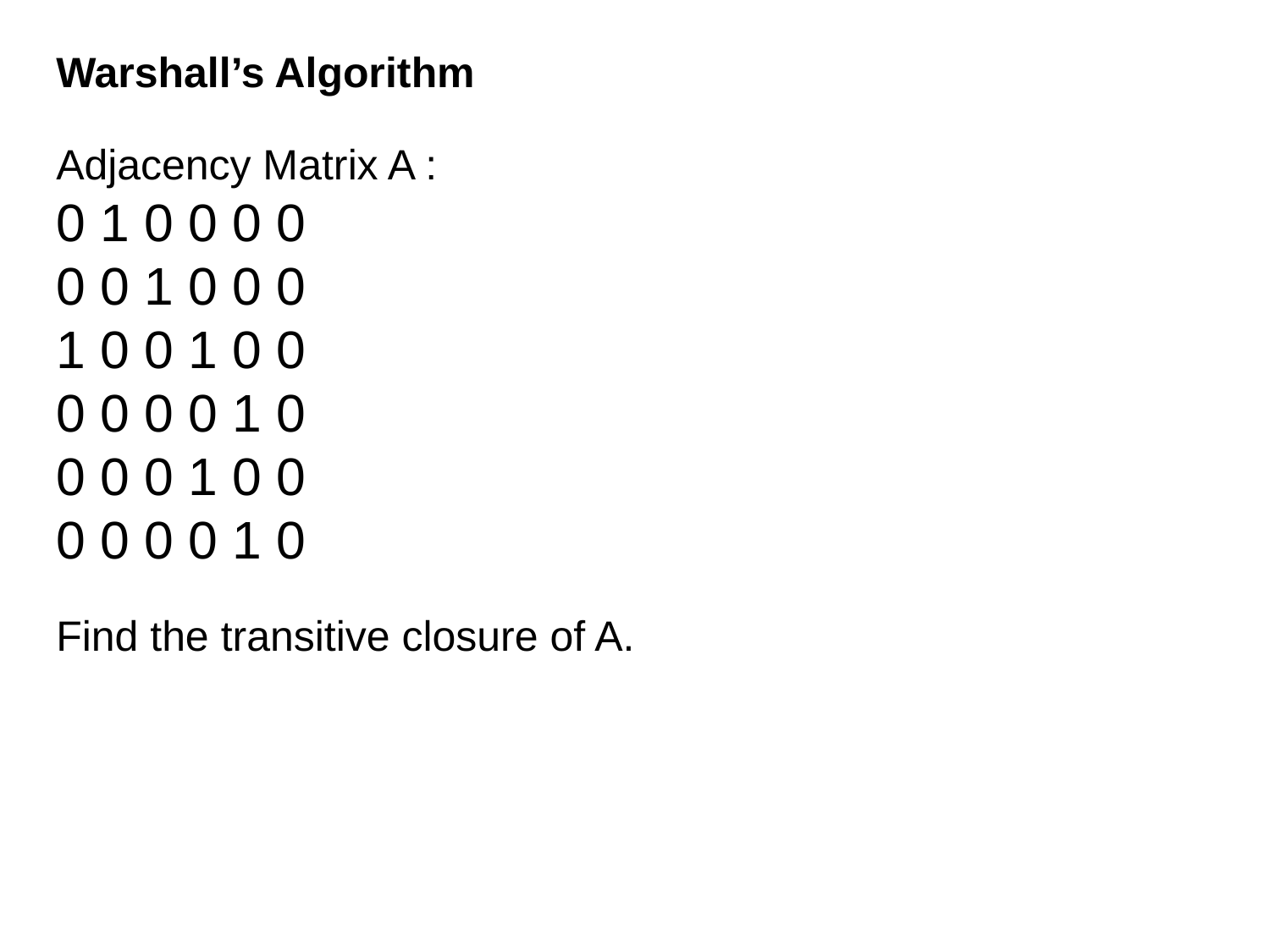

Warshall’s Algorithm

Adjacency Matrix A :
0 1 0 0 0 0
0 0 1 0 0 0
1 0 0 1 0 0
0 0 0 0 1 0
0 0 0 1 0 0
0 0 0 0 1 0

Find the transitive closure of A.